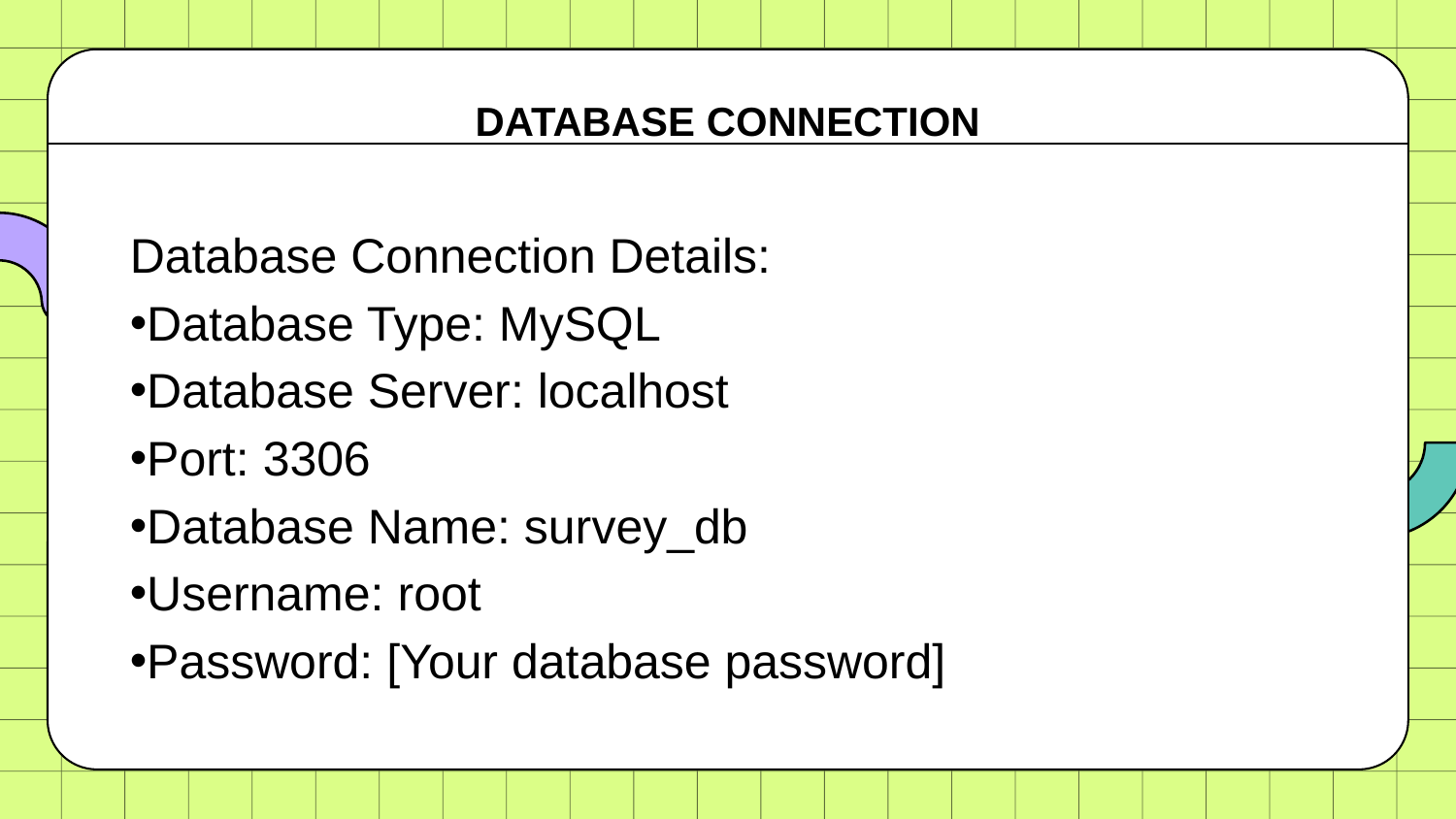

# DATABASE CONNECTION

Database Connection Details:
Database Type: MySQL
Database Server: localhost
Port: 3306
Database Name: survey_db
Username: root
Password: [Your database password]